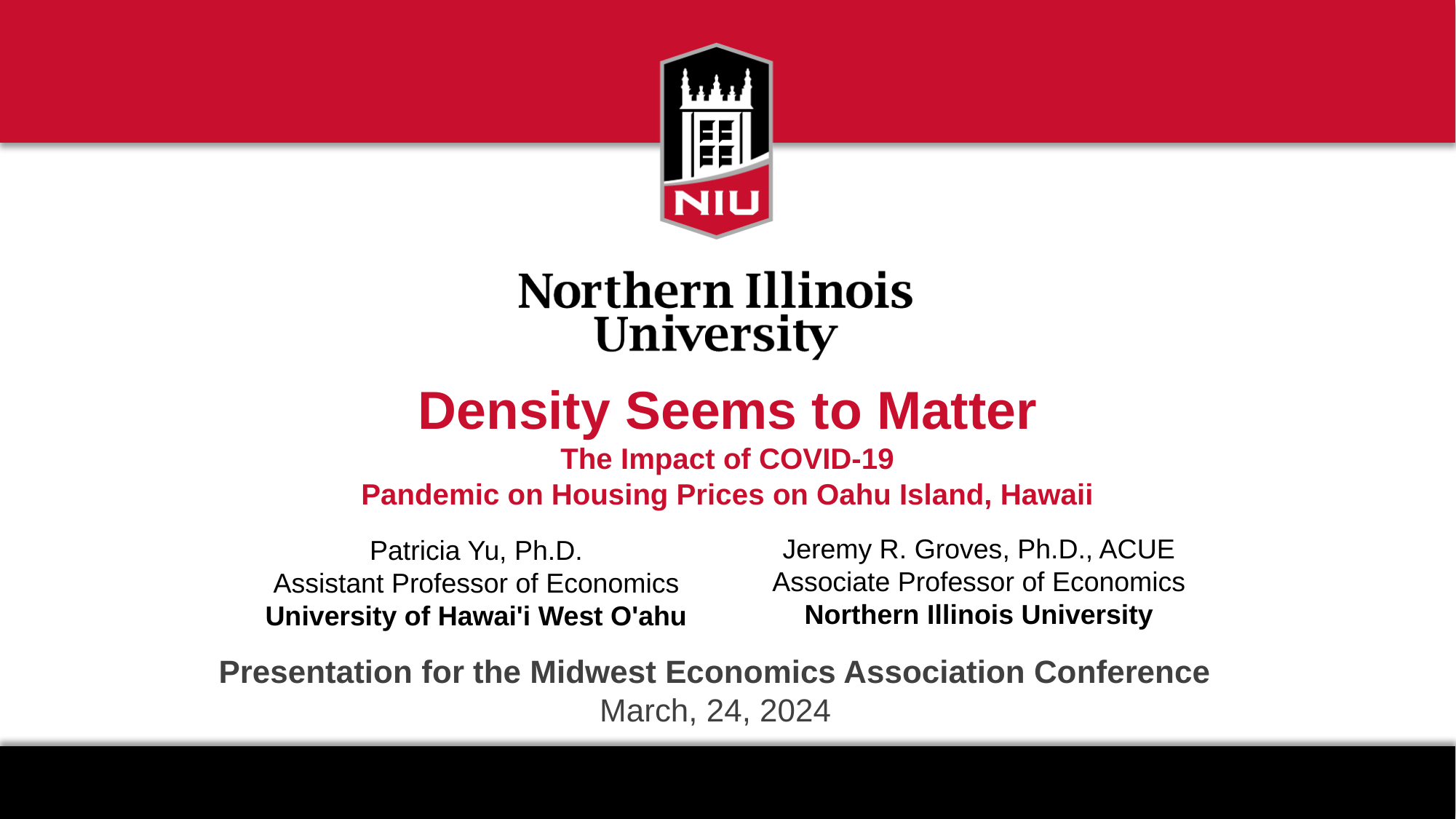

# Density Seems to Matter The Impact of COVID-19 Pandemic on Housing Prices on Oahu Island, Hawaii
Jeremy R. Groves, Ph.D., ACUE
Associate Professor of Economics
Northern Illinois University
Patricia Yu, Ph.D.
Assistant Professor of Economics
University of Hawai'i West O'ahu
Presentation for the Midwest Economics Association Conference
March, 24, 2024